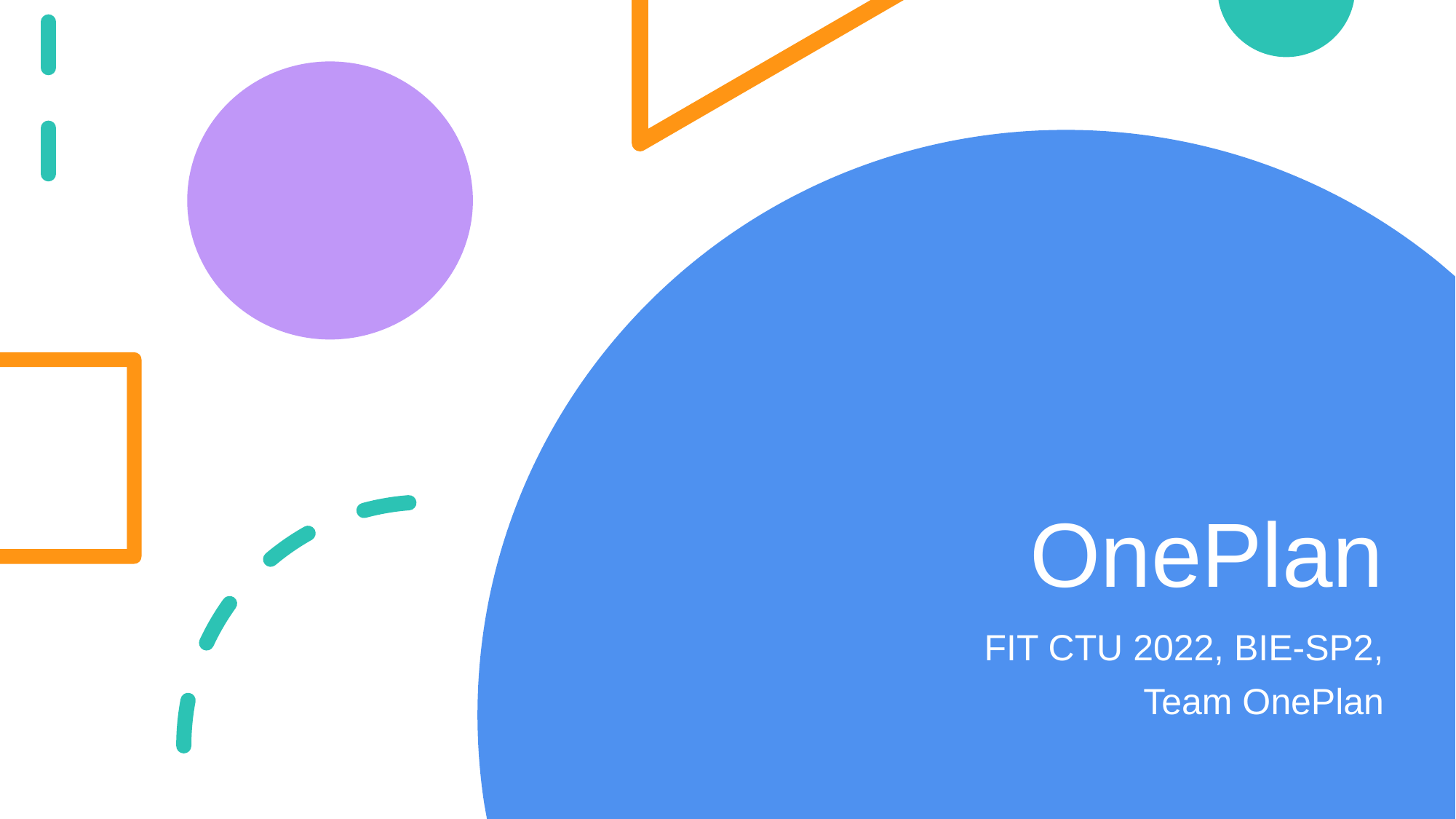

# OnePlan
FIT CTU 2022, BIE-SP2,
Team OnePlan